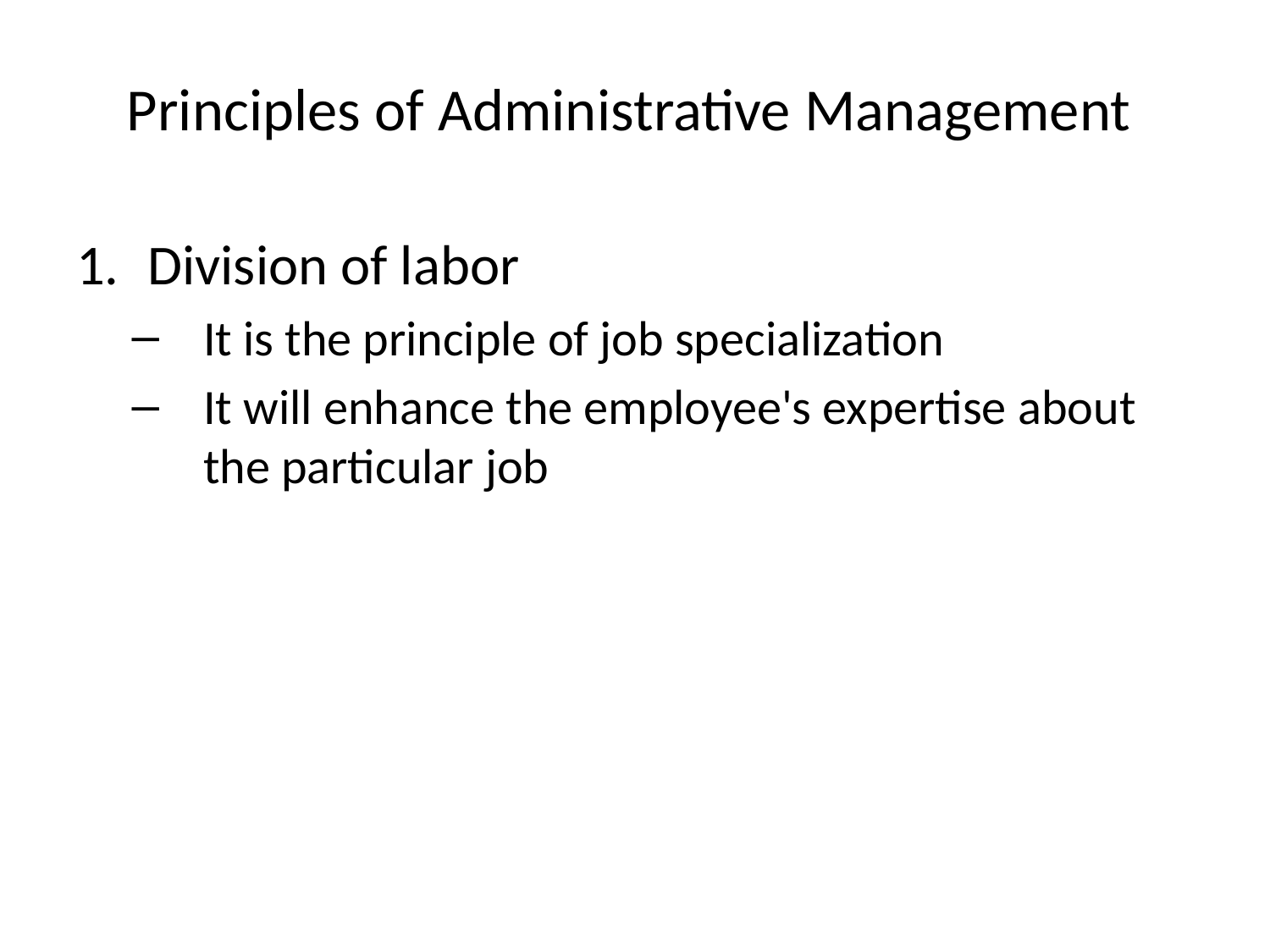

# Principles of Administrative Management
Division of labor
It is the principle of job specialization
It will enhance the employee's expertise about the particular job